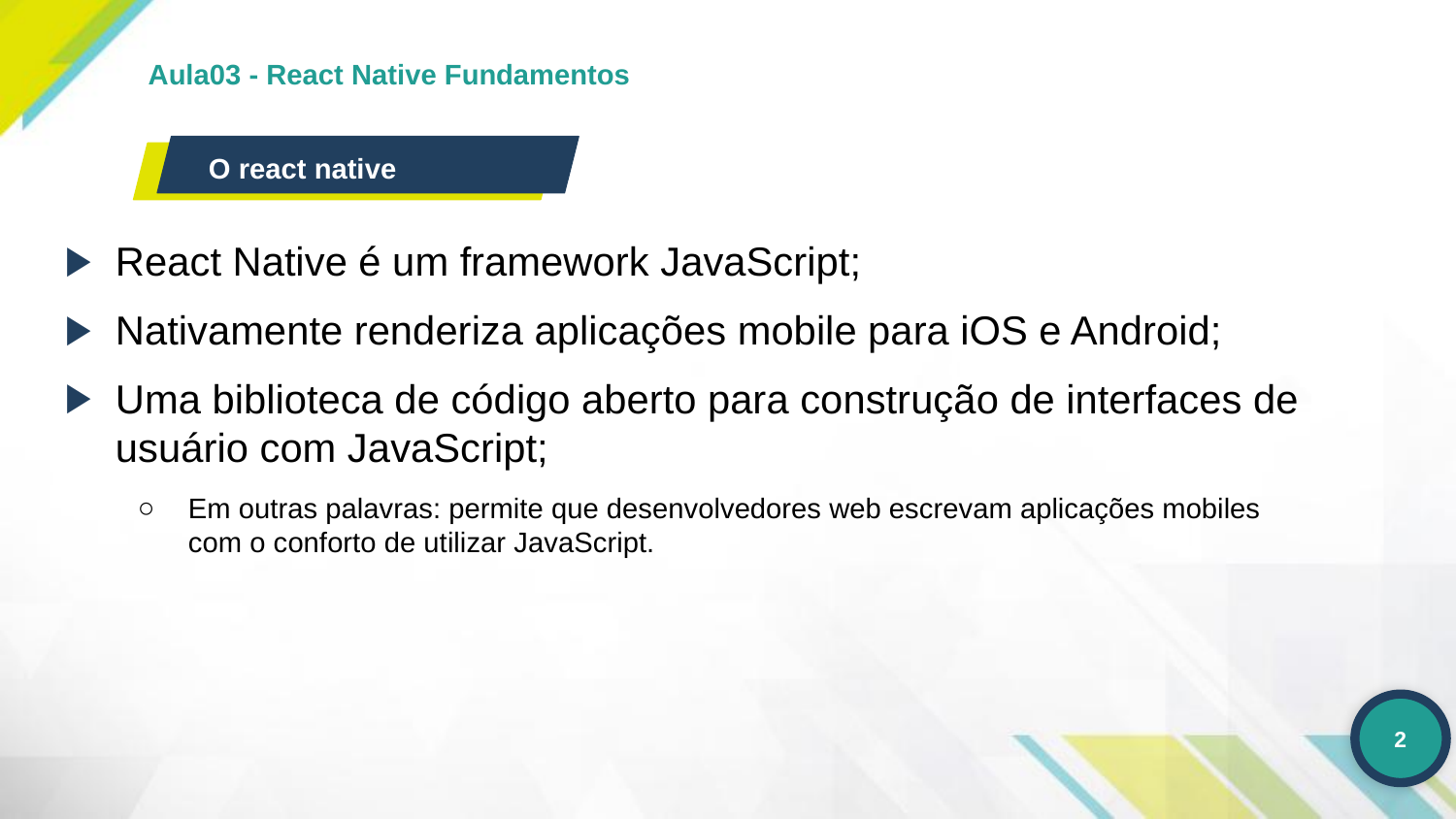

# Aula03 - React Native Fundamentos
O react native

React Native é um framework JavaScript;
Nativamente renderiza aplicações mobile para iOS e Android;
Uma biblioteca de código aberto para construção de interfaces de usuário com JavaScript;
Em outras palavras: permite que desenvolvedores web escrevam aplicações mobiles com o conforto de utilizar JavaScript.